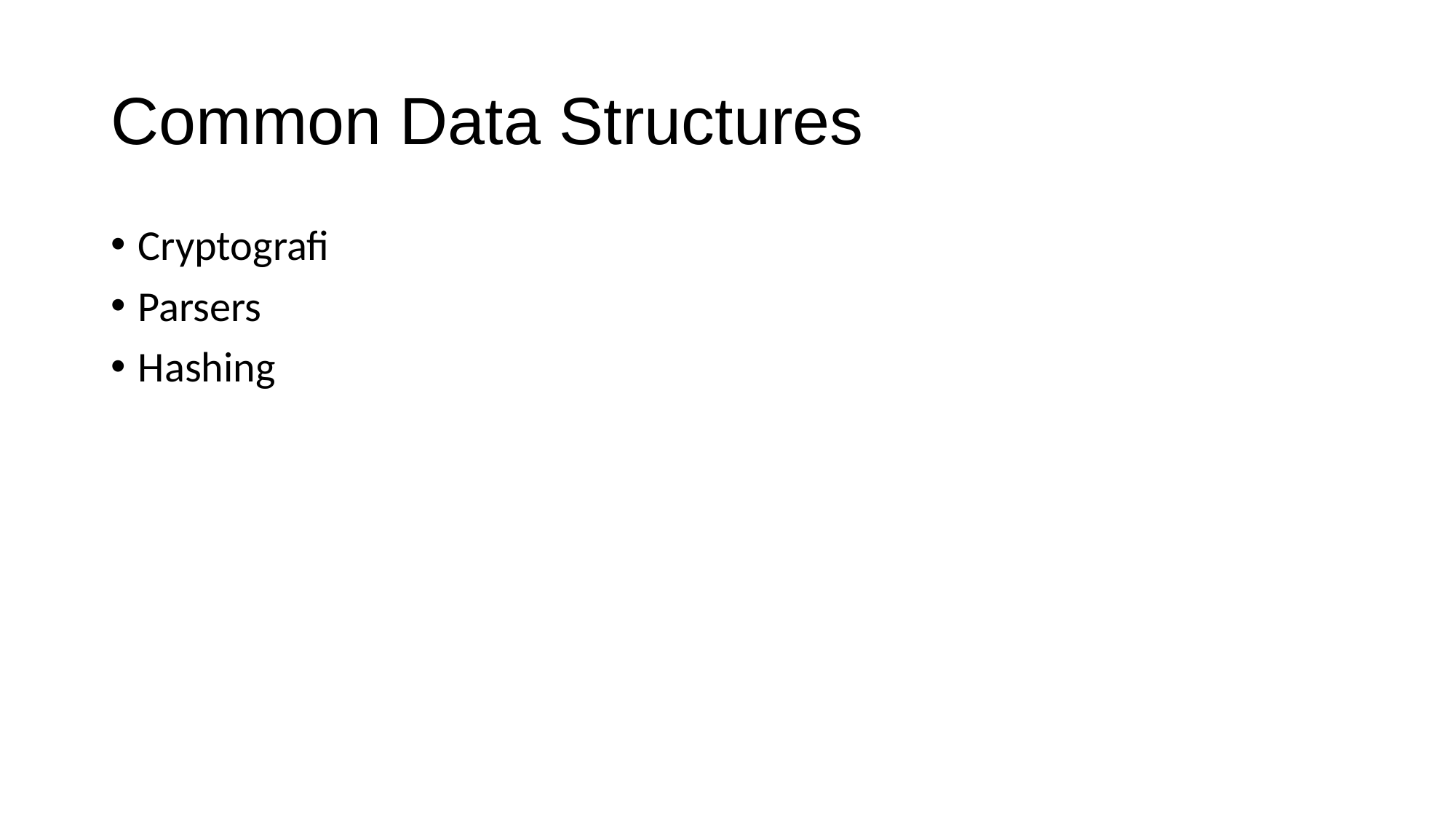

# Common Data Structures
Cryptografi
Parsers
Hashing